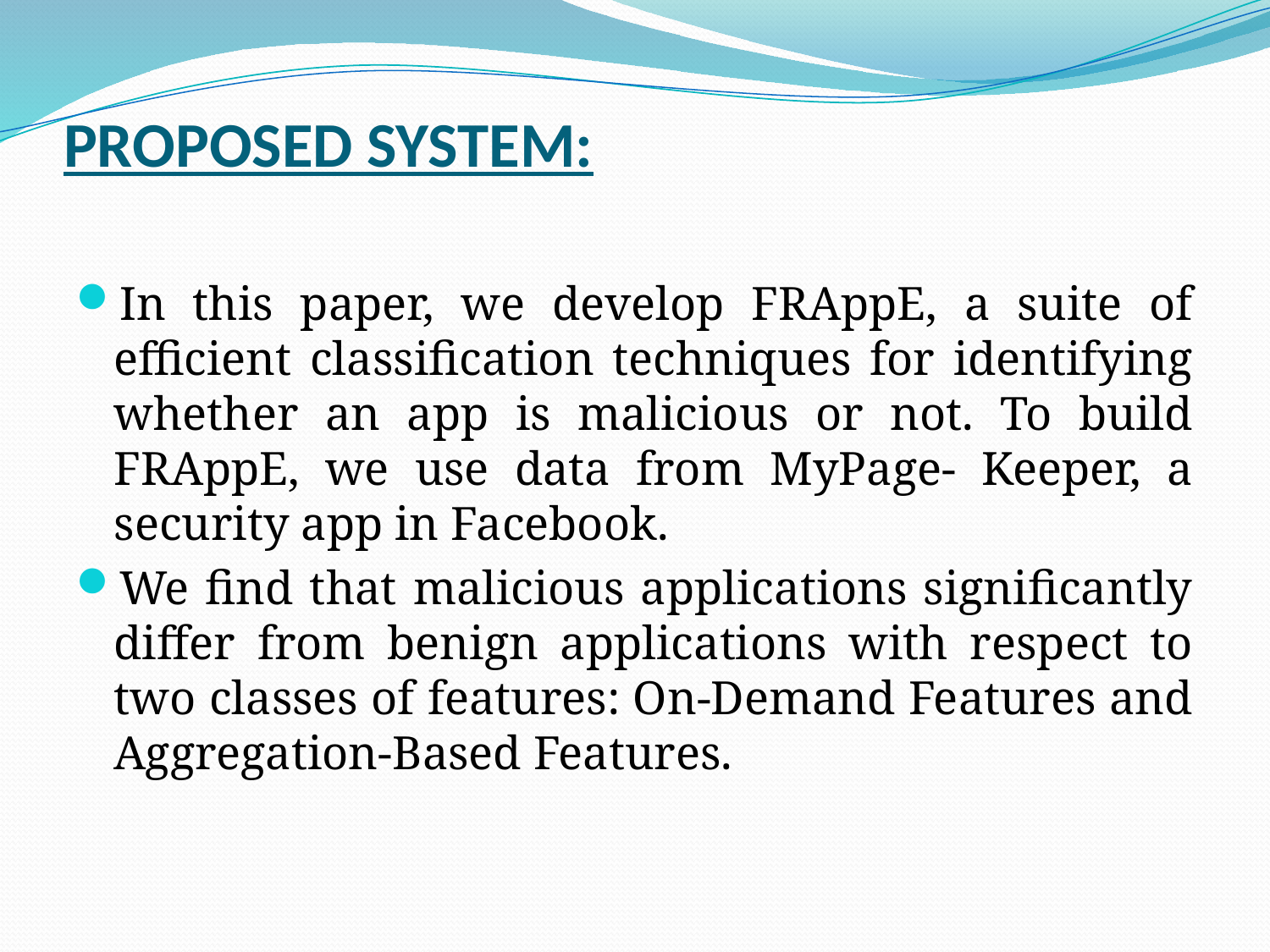

# PROPOSED SYSTEM:
In this paper, we develop FRAppE, a suite of efficient classification techniques for identifying whether an app is malicious or not. To build FRAppE, we use data from MyPage- Keeper, a security app in Facebook.
We find that malicious applications significantly differ from benign applications with respect to two classes of features: On-Demand Features and Aggregation-Based Features.